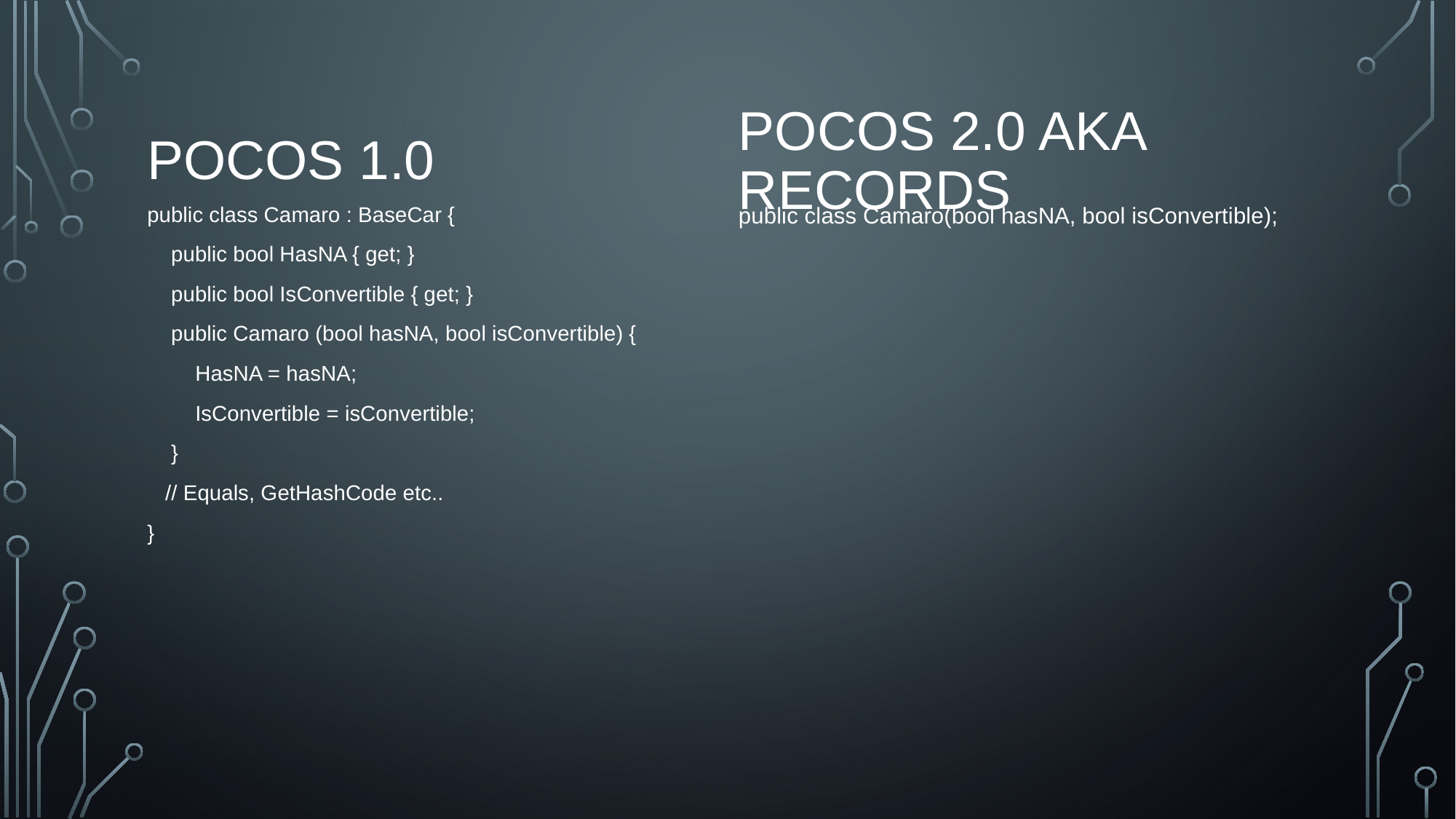

# POCOS 1.0
POCOS 2.0 aka Records
public class Camaro : BaseCar {
    public bool HasNA { get; }
    public bool IsConvertible { get; }
    public Camaro (bool hasNA, bool isConvertible) {
        HasNA = hasNA;
        IsConvertible = isConvertible;
    }
   // Equals, GetHashCode etc..
}

public class Camaro(bool hasNA, bool isConvertible);